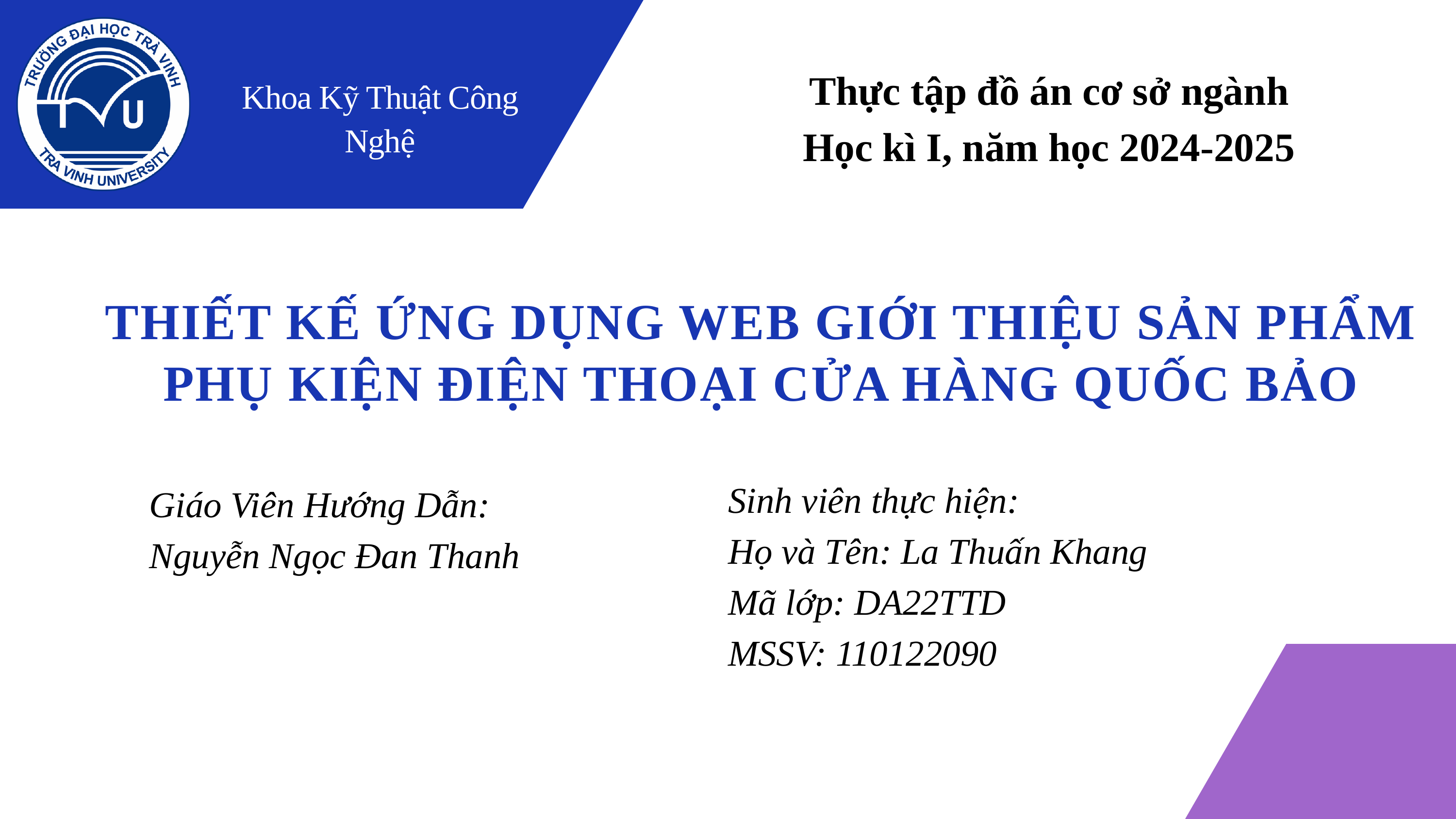

Thực tập đồ án cơ sở ngành
Học kì I, năm học 2024-2025
Khoa Kỹ Thuật Công Nghệ
THIẾT KẾ ỨNG DỤNG WEB GIỚI THIỆU SẢN PHẨM
PHỤ KIỆN ĐIỆN THOẠI CỬA HÀNG QUỐC BẢO
Sinh viên thực hiện:
Họ và Tên: La Thuấn Khang
Mã lớp: DA22TTD
MSSV: 110122090
Giáo Viên Hướng Dẫn:
Nguyễn Ngọc Đan Thanh